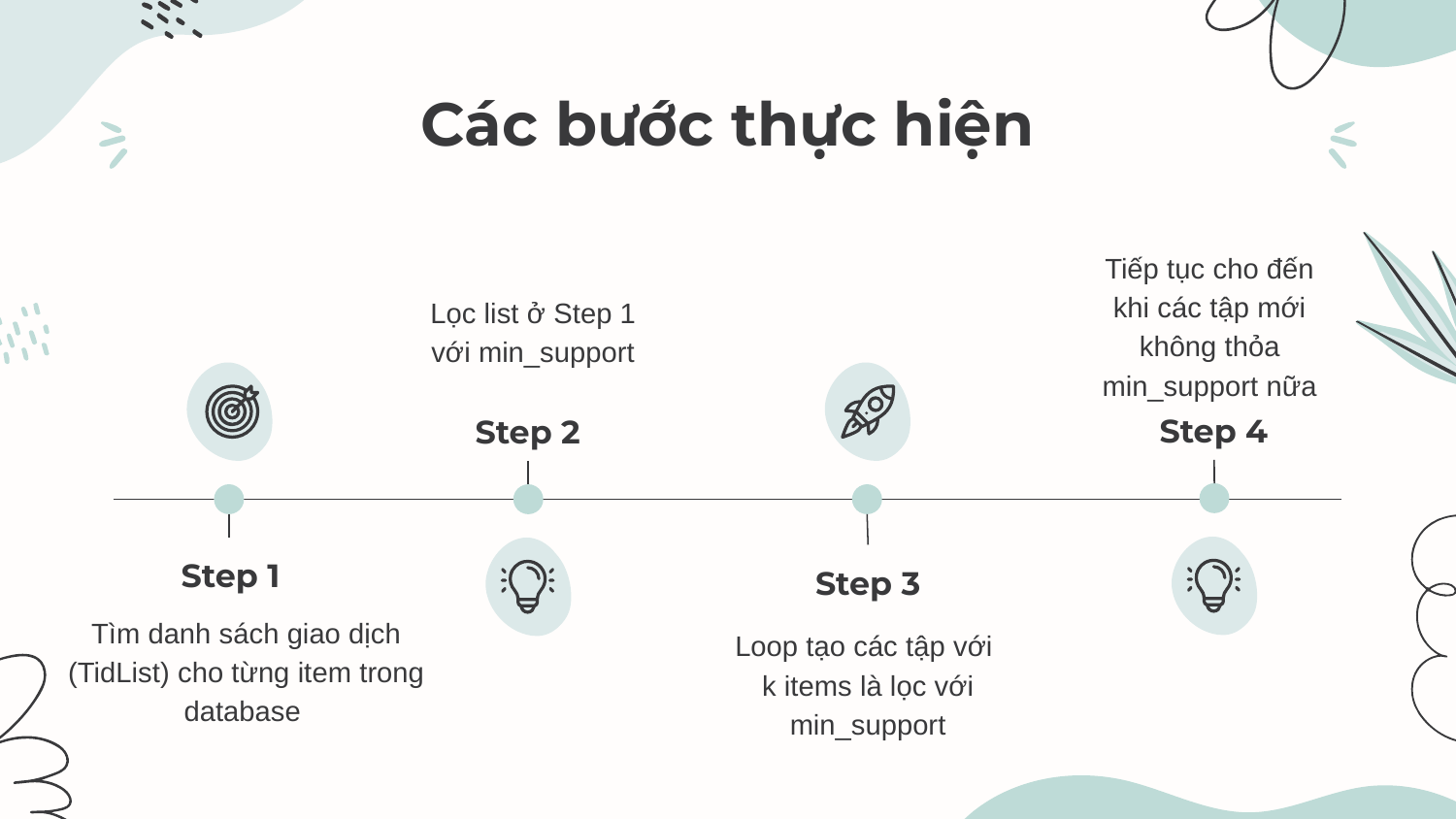

# Các bước thực hiện
Tiếp tục cho đến khi các tập mới không thỏa min_support nữa
Lọc list ở Step 1 với min_support

Step 4
Step 2

Step 1

Step 3

Tìm danh sách giao dịch (TidList) cho từng item trong database
Loop tạo các tập với  k items là lọc với min_support